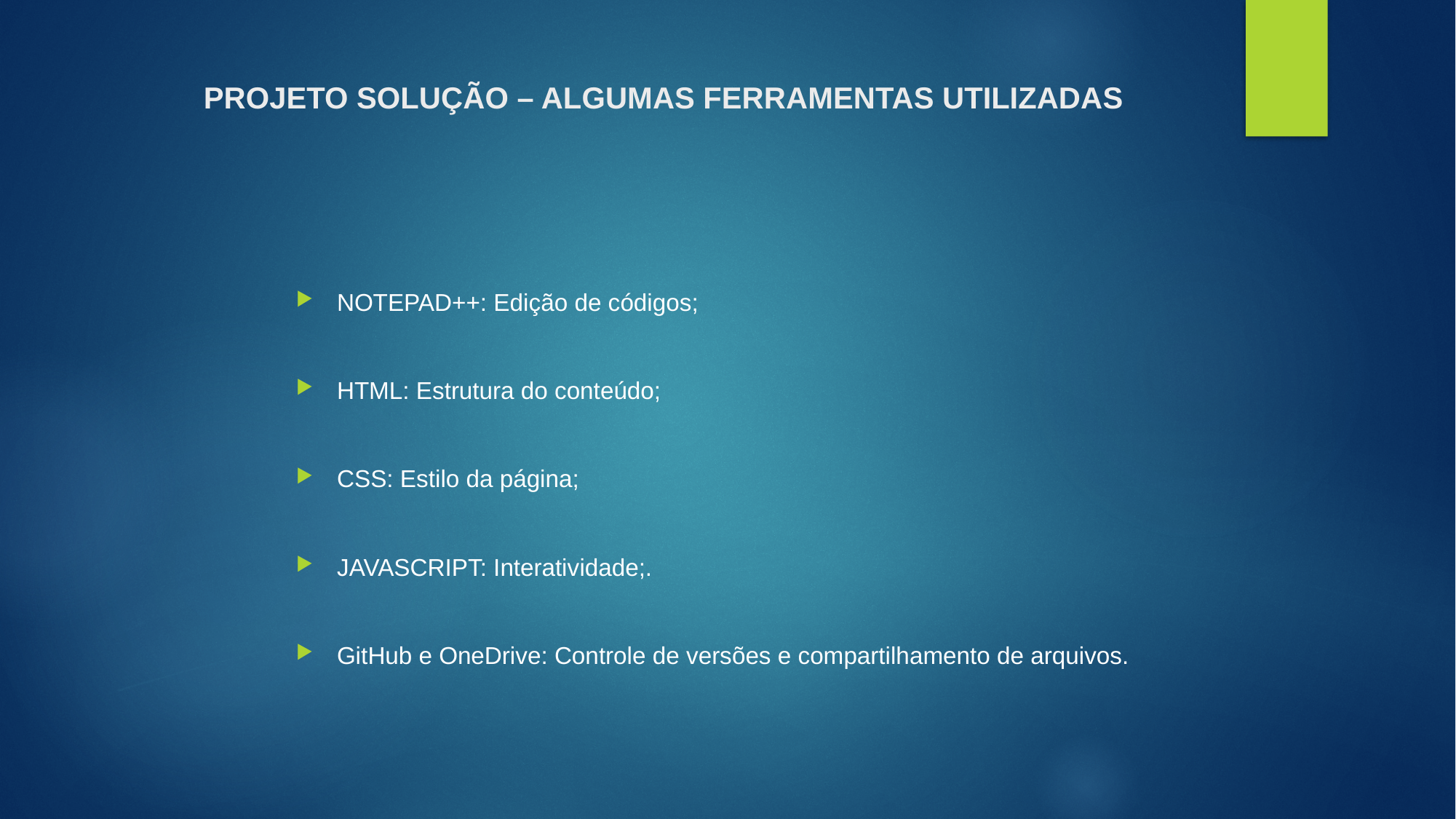

# PROJETO SOLUÇÃO – ALGUMAS FERRAMENTAS UTILIZADAS

NOTEPAD++: Edição de códigos;

HTML: Estrutura do conteúdo;

CSS: Estilo da página;

JAVASCRIPT: Interatividade;.

GitHub e OneDrive: Controle de versões e compartilhamento de arquivos.